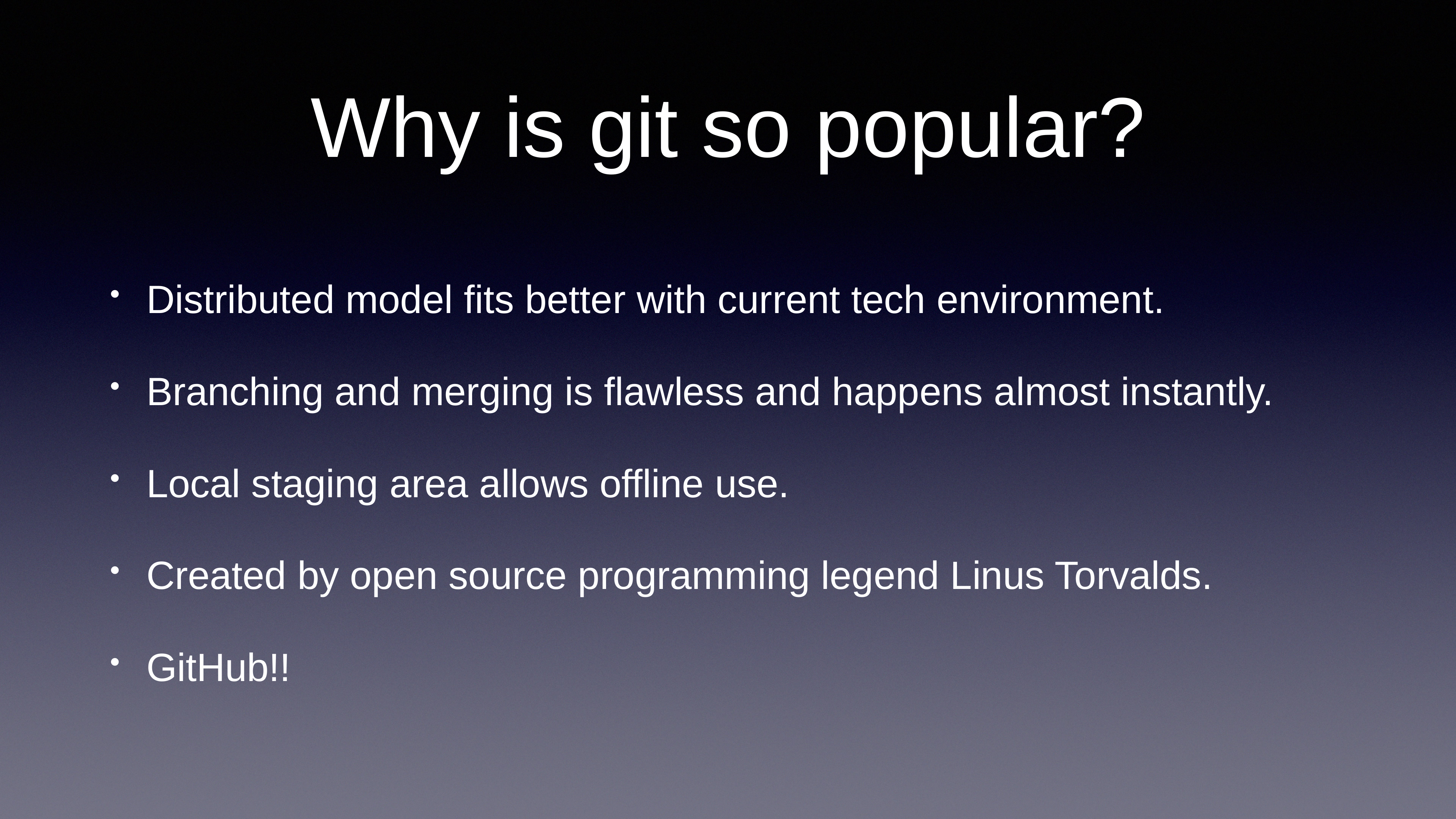

# Why is git so popular?
Distributed model fits better with current tech environment.
Branching and merging is flawless and happens almost instantly.
Local staging area allows offline use.
Created by open source programming legend Linus Torvalds.
GitHub!!
14